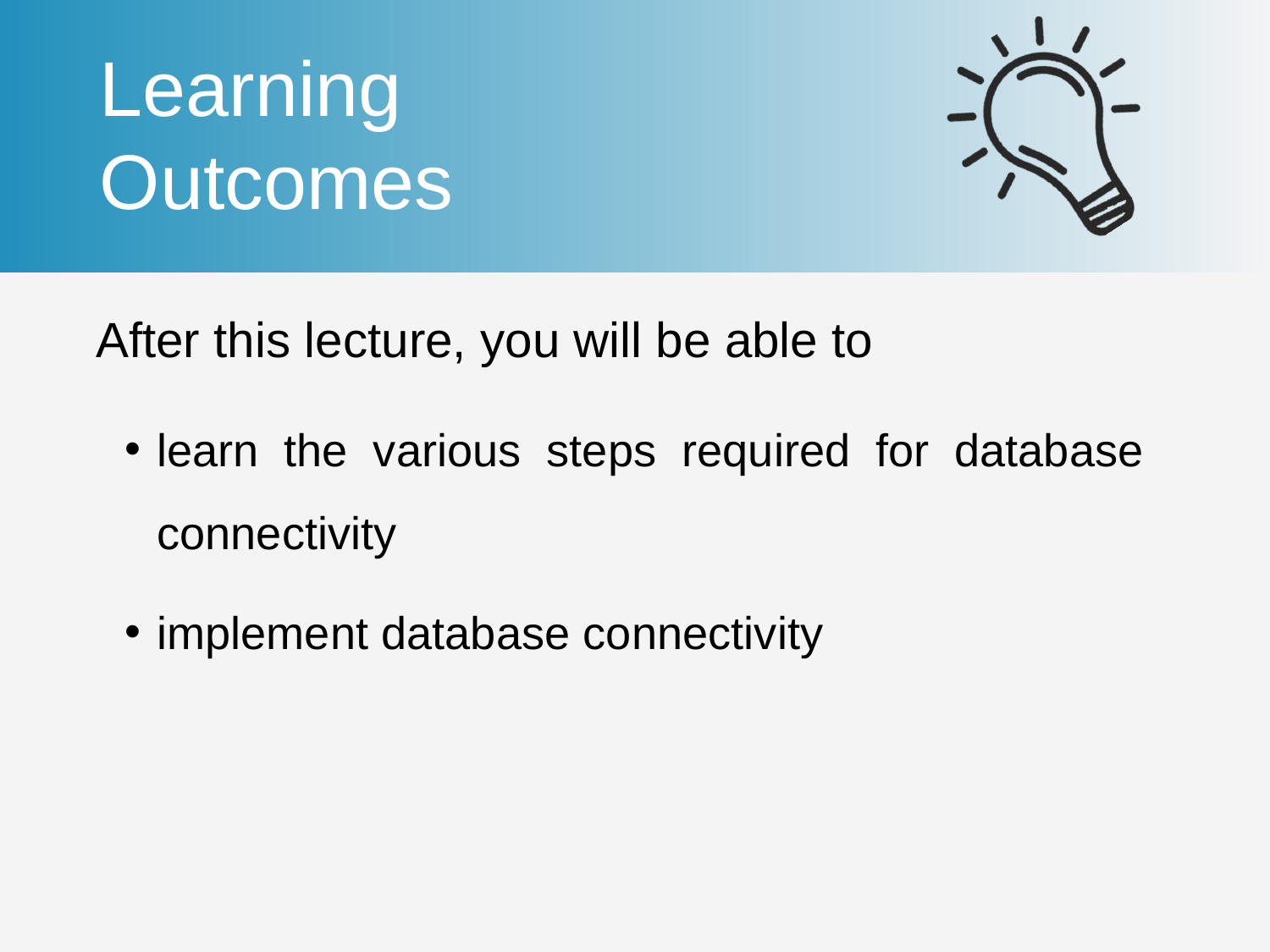

learn the various steps required for database connectivity
implement database connectivity